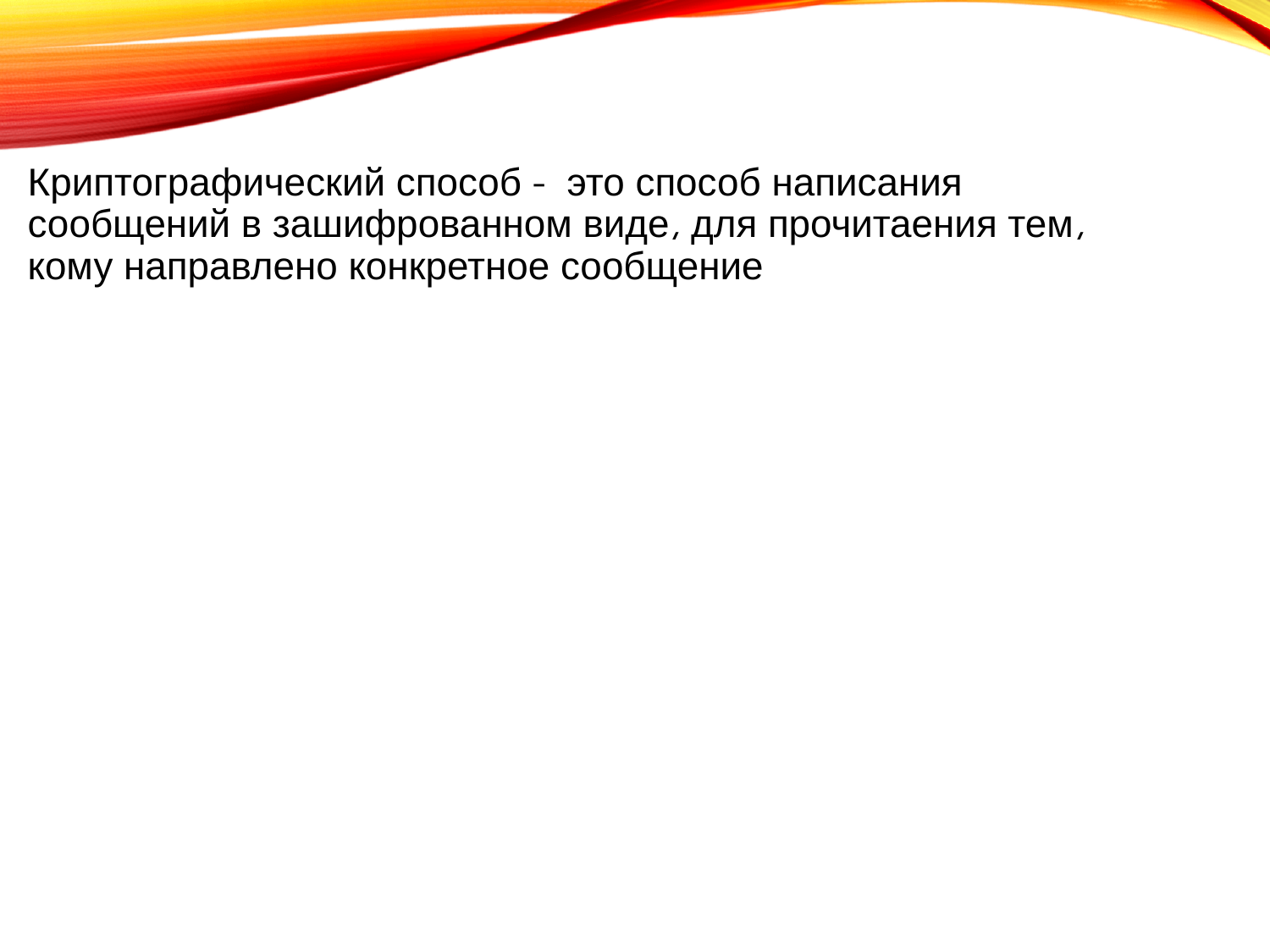

Криптографический способ -  это способ написания сообщений в зашифрованном виде, для прочитаения тем, кому направлено конкретное сообщение